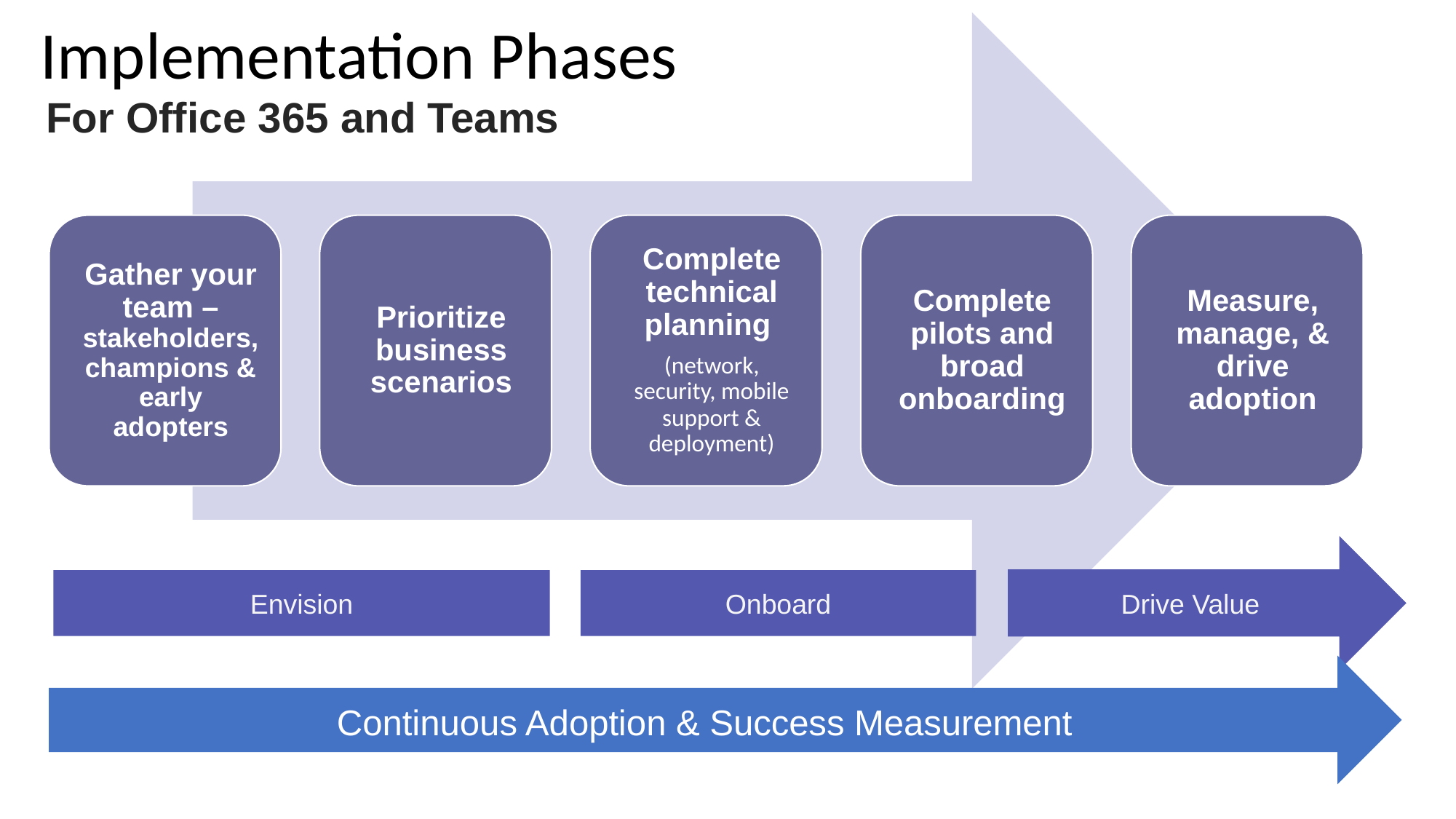

# Implementation Phases
Gather your team – stakeholders, champions & early adopters
Prioritize business scenarios
Complete technical planning
(network, security, mobile support & deployment)
Complete pilots and broad onboarding
Measure, manage, & drive adoption
For Office 365 and Teams
Drive Value
Envision
Onboard
Continuous Adoption & Success Measurement